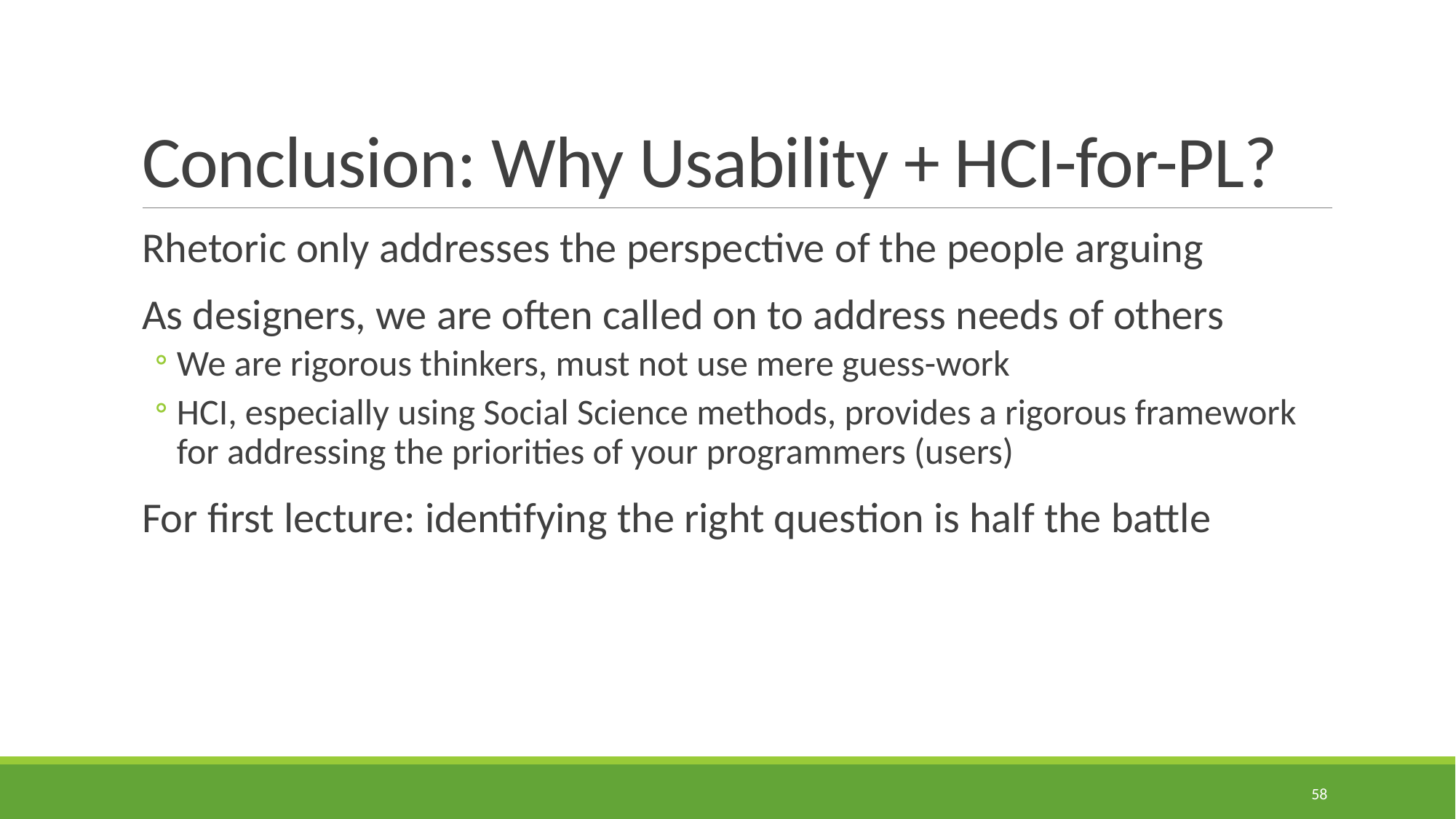

# Conclusion: Why Usability + HCI-for-PL?
Rhetoric only addresses the perspective of the people arguing
As designers, we are often called on to address needs of others
We are rigorous thinkers, must not use mere guess-work
HCI, especially using Social Science methods, provides a rigorous framework for addressing the priorities of your programmers (users)
For first lecture: identifying the right question is half the battle
58